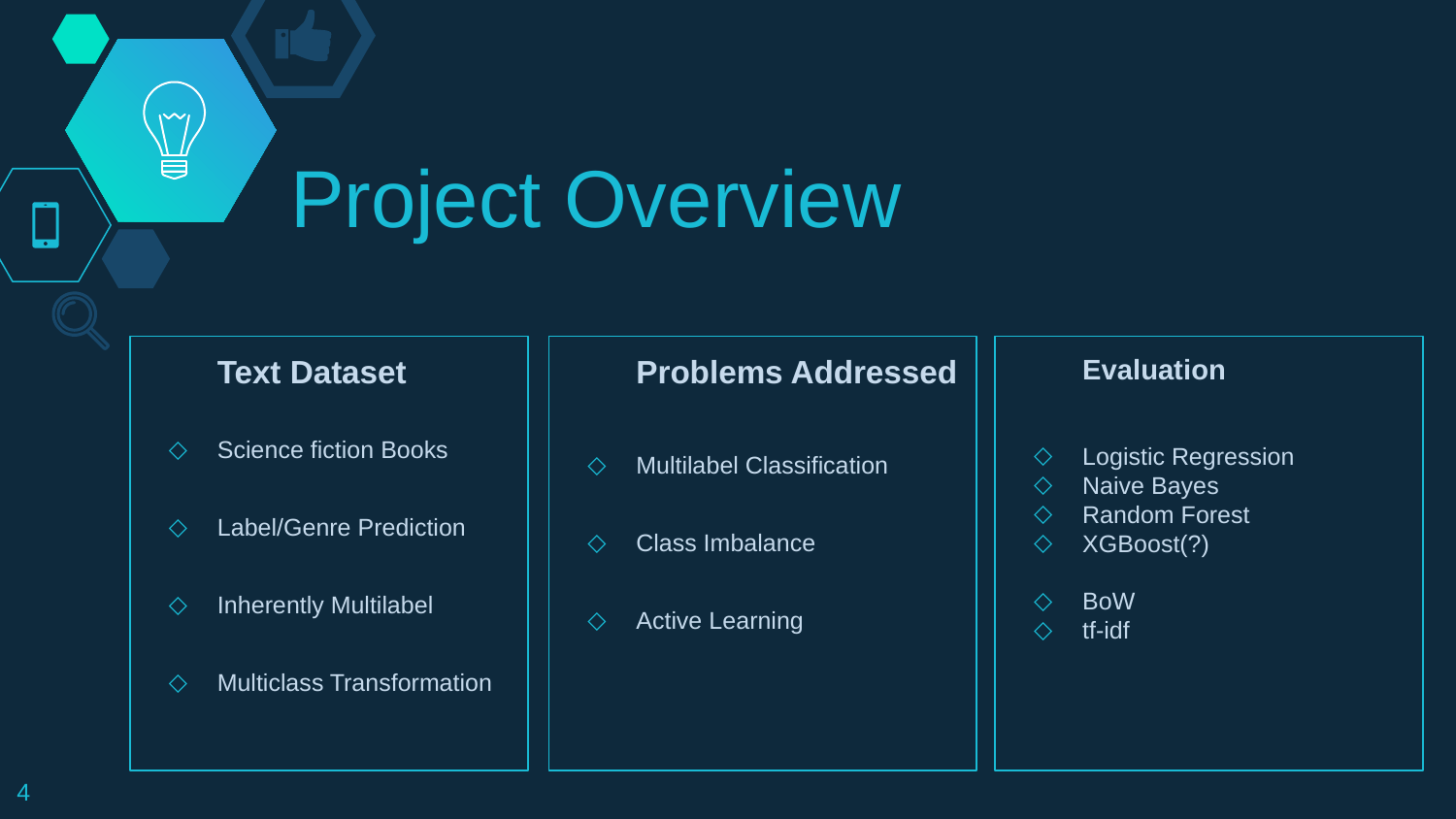

# Project Overview
Text Dataset

Science fiction Books

Label/Genre Prediction

Inherently Multilabel

Multiclass Transformation
Problems Addressed

Multilabel Classification

Class Imbalance

Active Learning
Evaluation

Logistic Regression
Naive Bayes
Random Forest
XGBoost(?)
BoW
tf-idf
4